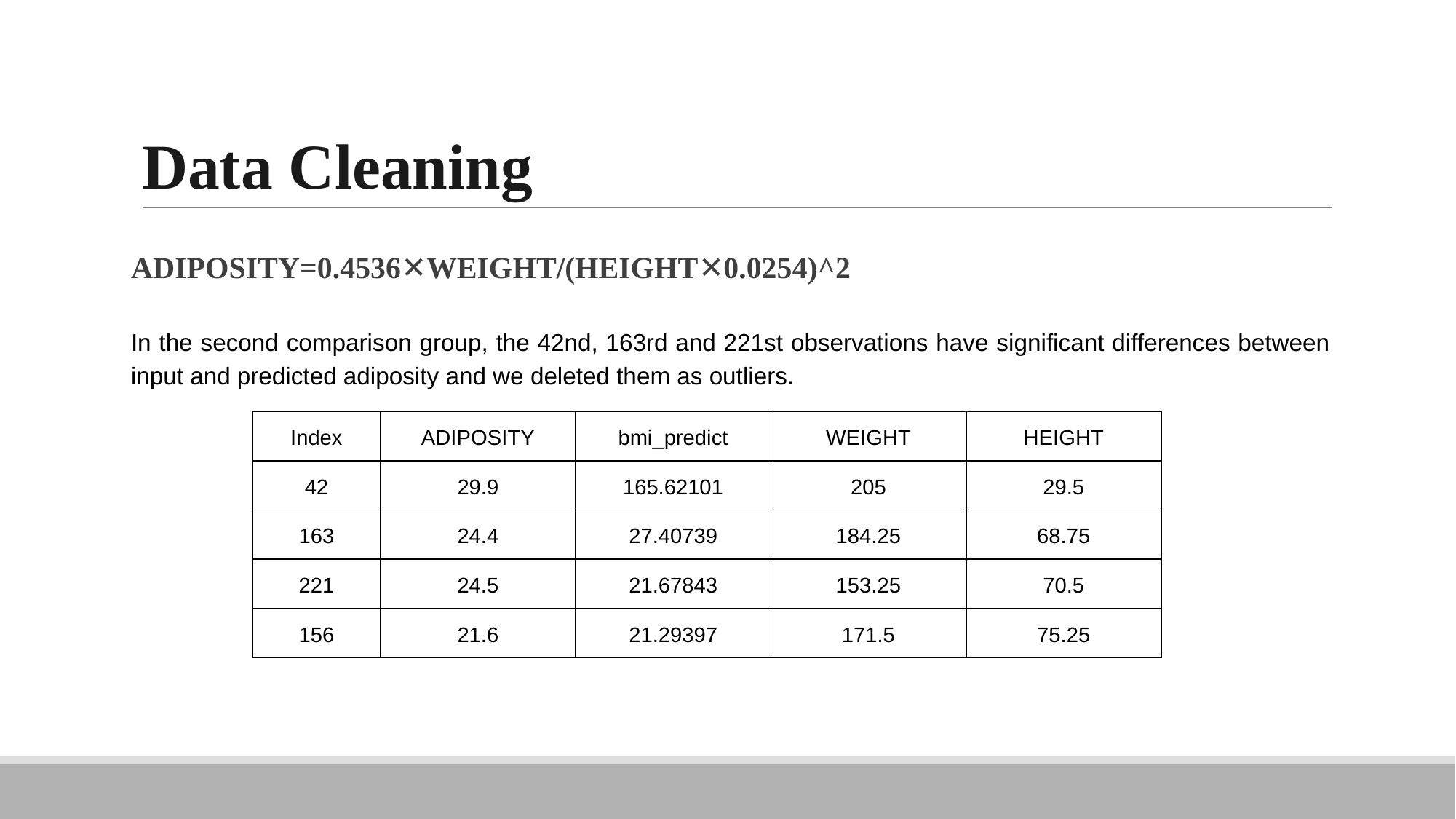

# Data Cleaning
ADIPOSITY=0.4536✕WEIGHT/(HEIGHT✕0.0254)^2

In the second comparison group, the 42nd, 163rd and 221st observations have significant differences between input and predicted adiposity and we deleted them as outliers.

| Index | ADIPOSITY | bmi\_predict | WEIGHT | HEIGHT |
| --- | --- | --- | --- | --- |
| 42 | 29.9 | 165.62101 | 205 | 29.5 |
| 163 | 24.4 | 27.40739 | 184.25 | 68.75 |
| 221 | 24.5 | 21.67843 | 153.25 | 70.5 |
| 156 | 21.6 | 21.29397 | 171.5 | 75.25 |